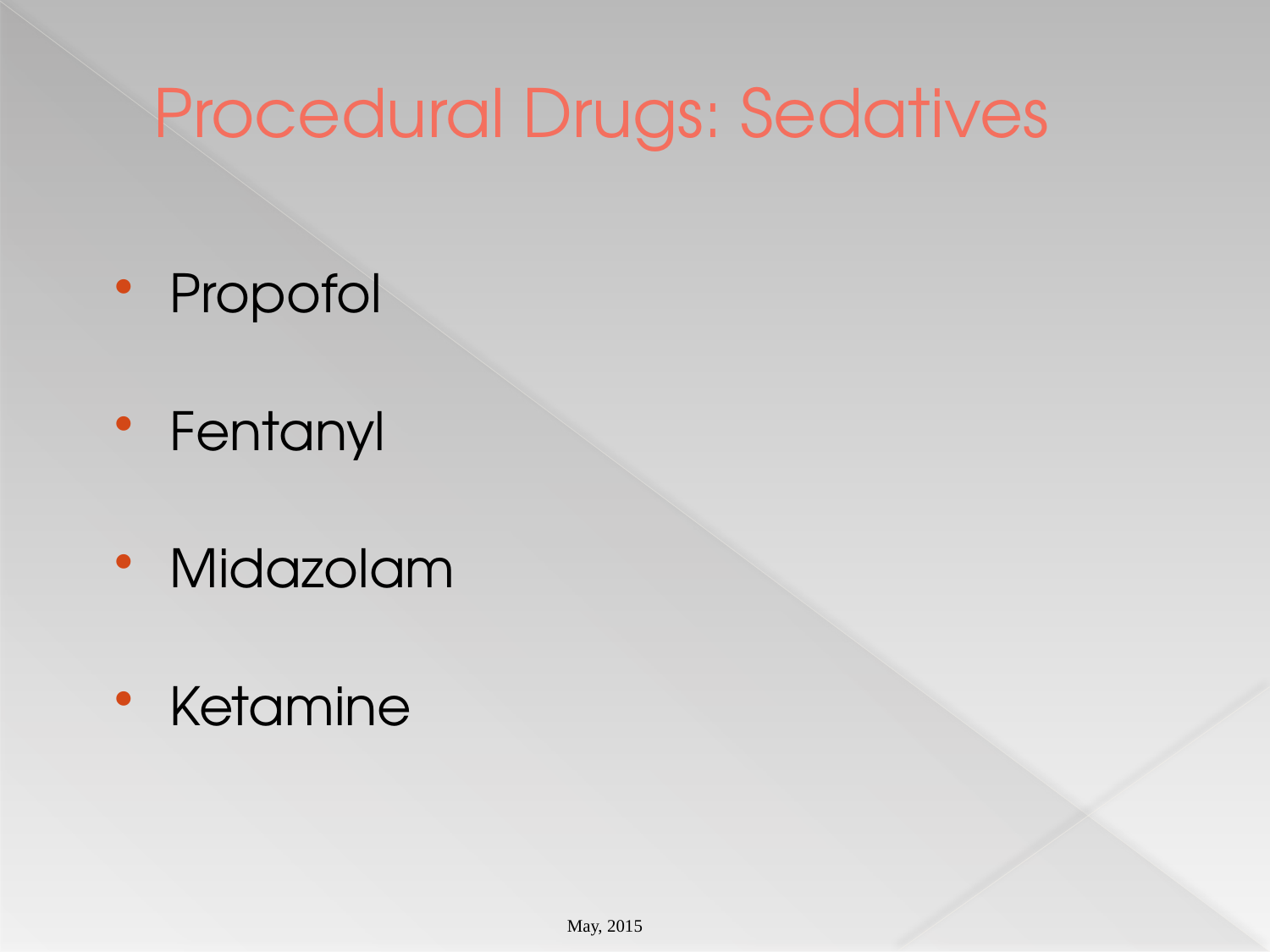

# Procedural Drugs: Sedatives
Propofol
Fentanyl
Midazolam
Ketamine

May, 2015